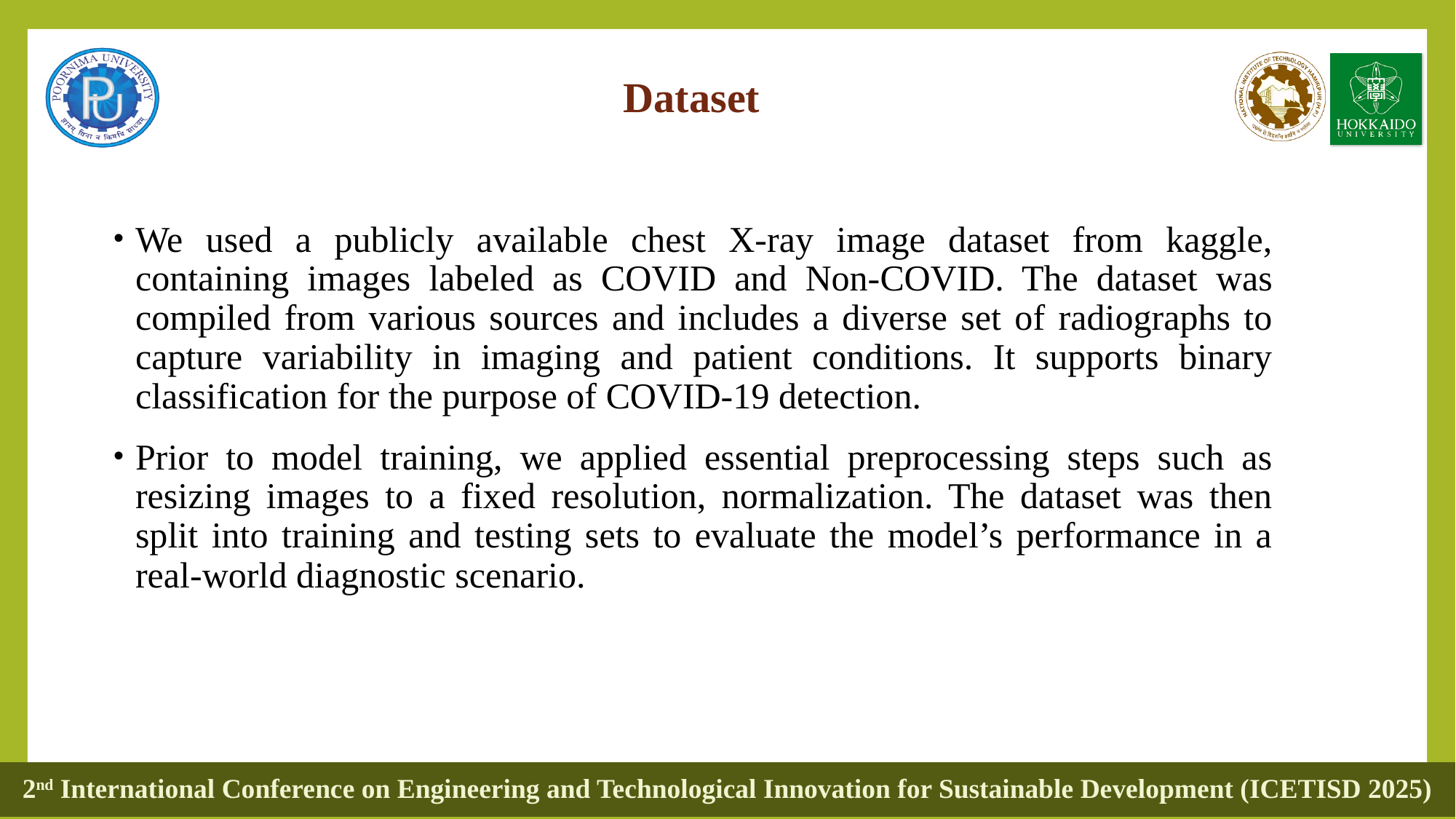

# Dataset
We used a publicly available chest X-ray image dataset from kaggle, containing images labeled as COVID and Non-COVID. The dataset was compiled from various sources and includes a diverse set of radiographs to capture variability in imaging and patient conditions. It supports binary classification for the purpose of COVID-19 detection.
Prior to model training, we applied essential preprocessing steps such as resizing images to a fixed resolution, normalization. The dataset was then split into training and testing sets to evaluate the model’s performance in a real-world diagnostic scenario.
2nd International Conference on Engineering and Technological Innovation for Sustainable Development (ICETISD 2025)